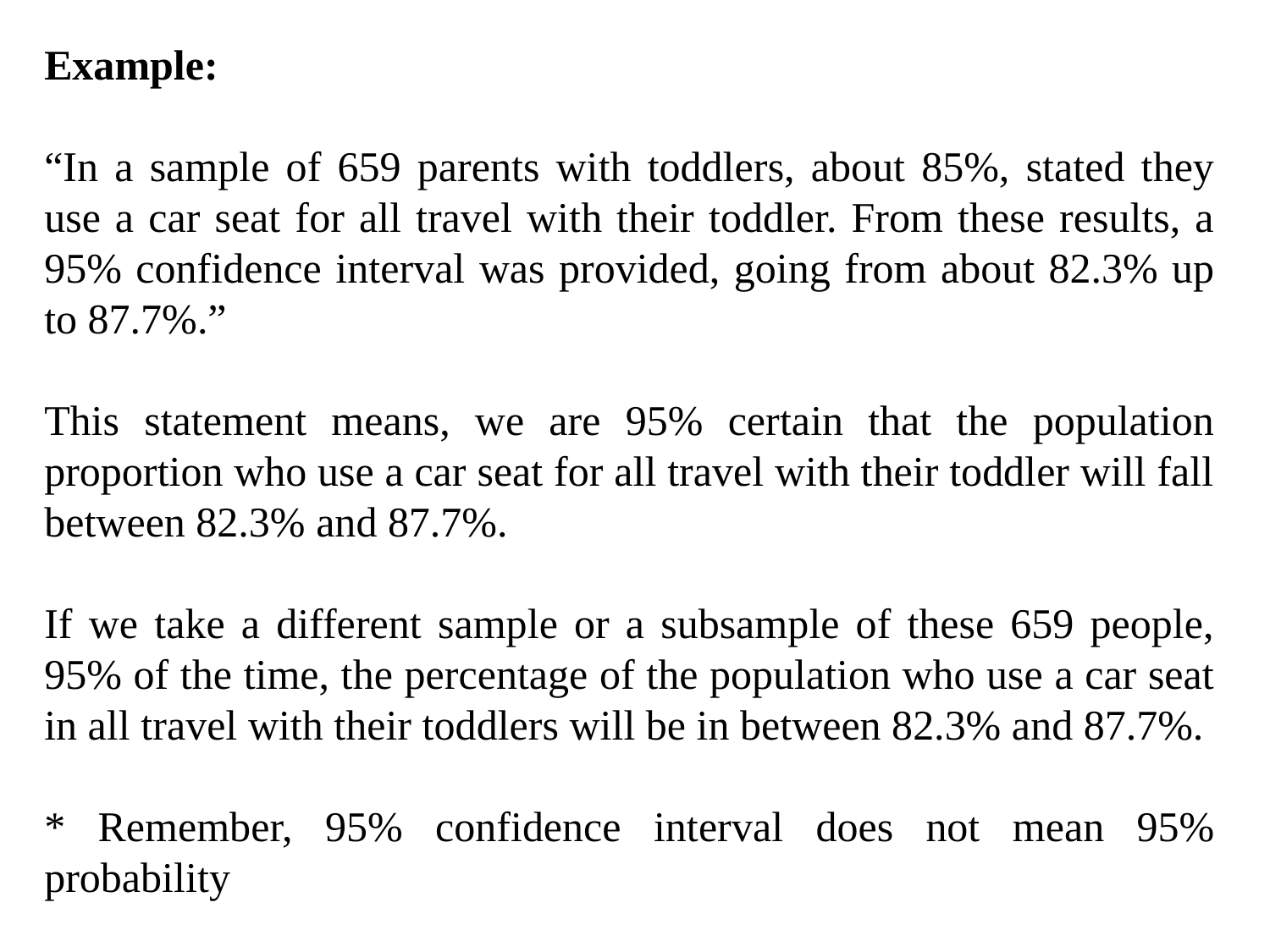

Example:

“In a sample of 659 parents with toddlers, about 85%, stated they use a car seat for all travel with their toddler. From these results, a 95% confidence interval was provided, going from about 82.3% up to 87.7%.”

This statement means, we are 95% certain that the population proportion who use a car seat for all travel with their toddler will fall between 82.3% and 87.7%.

If we take a different sample or a subsample of these 659 people, 95% of the time, the percentage of the population who use a car seat in all travel with their toddlers will be in between 82.3% and 87.7%.

* Remember, 95% confidence interval does not mean 95% probability